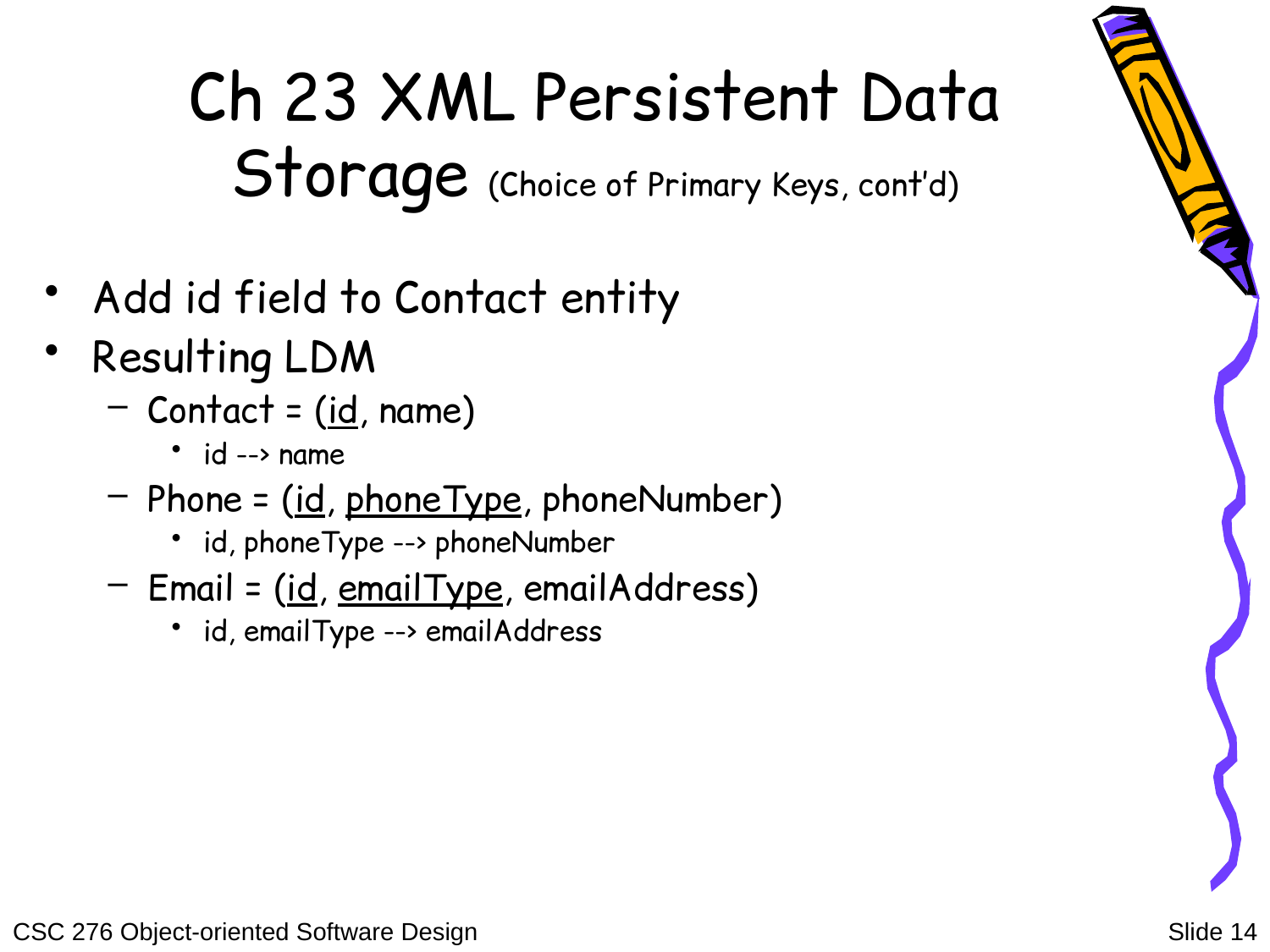

# Ch 23 XML Persistent Data Storage (Choice of Primary Keys, cont’d)
Add id field to Contact entity
Resulting LDM
Contact = (id, name)
id --> name
Phone = (id, phoneType, phoneNumber)
id, phoneType --> phoneNumber
Email = (id, emailType, emailAddress)
id, emailType --> emailAddress